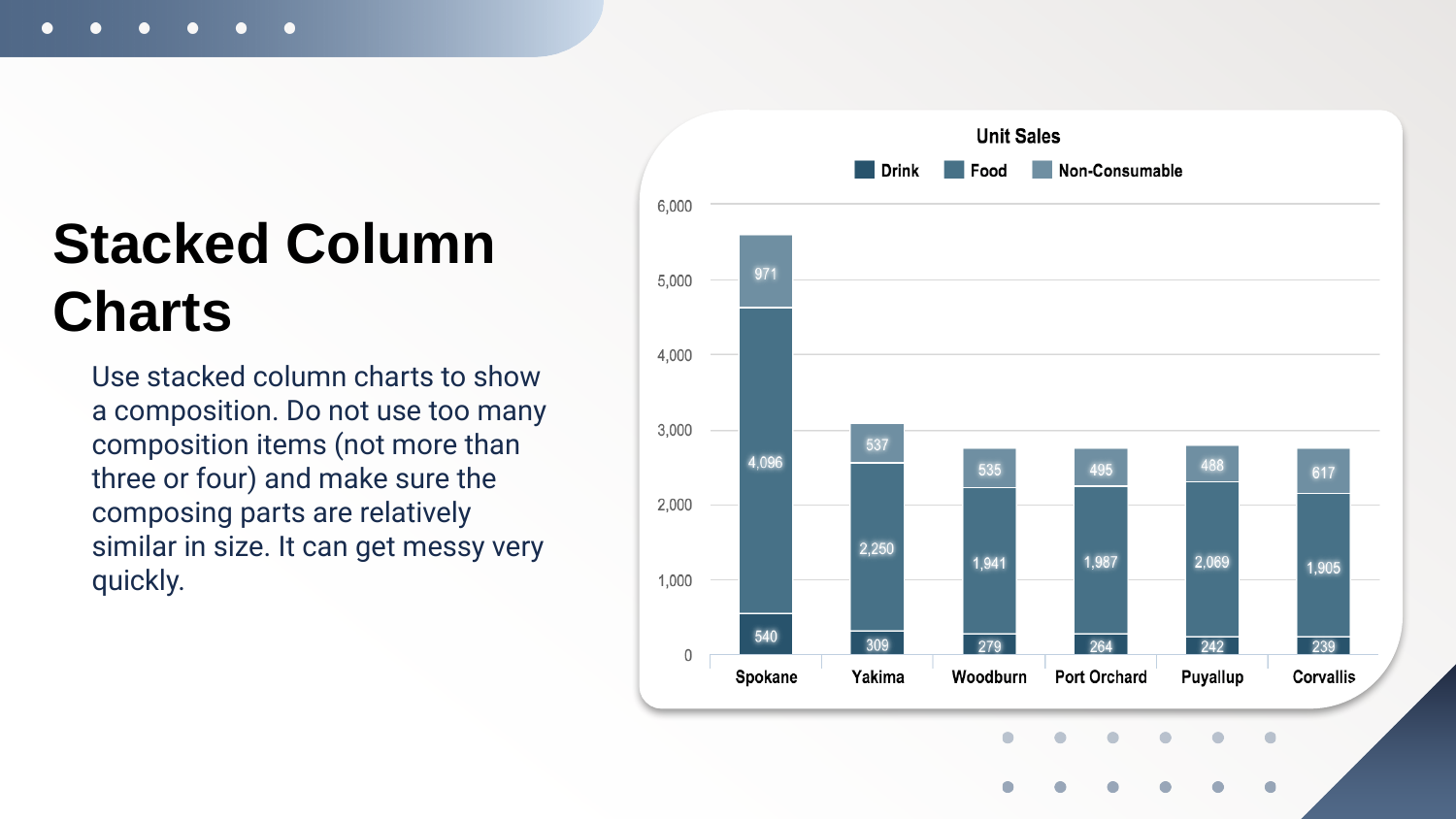

Stacked Column Charts
Use stacked column charts to show a composition. Do not use too many composition items (not more than three or four) and make sure the composing parts are relatively similar in size. It can get messy very quickly.